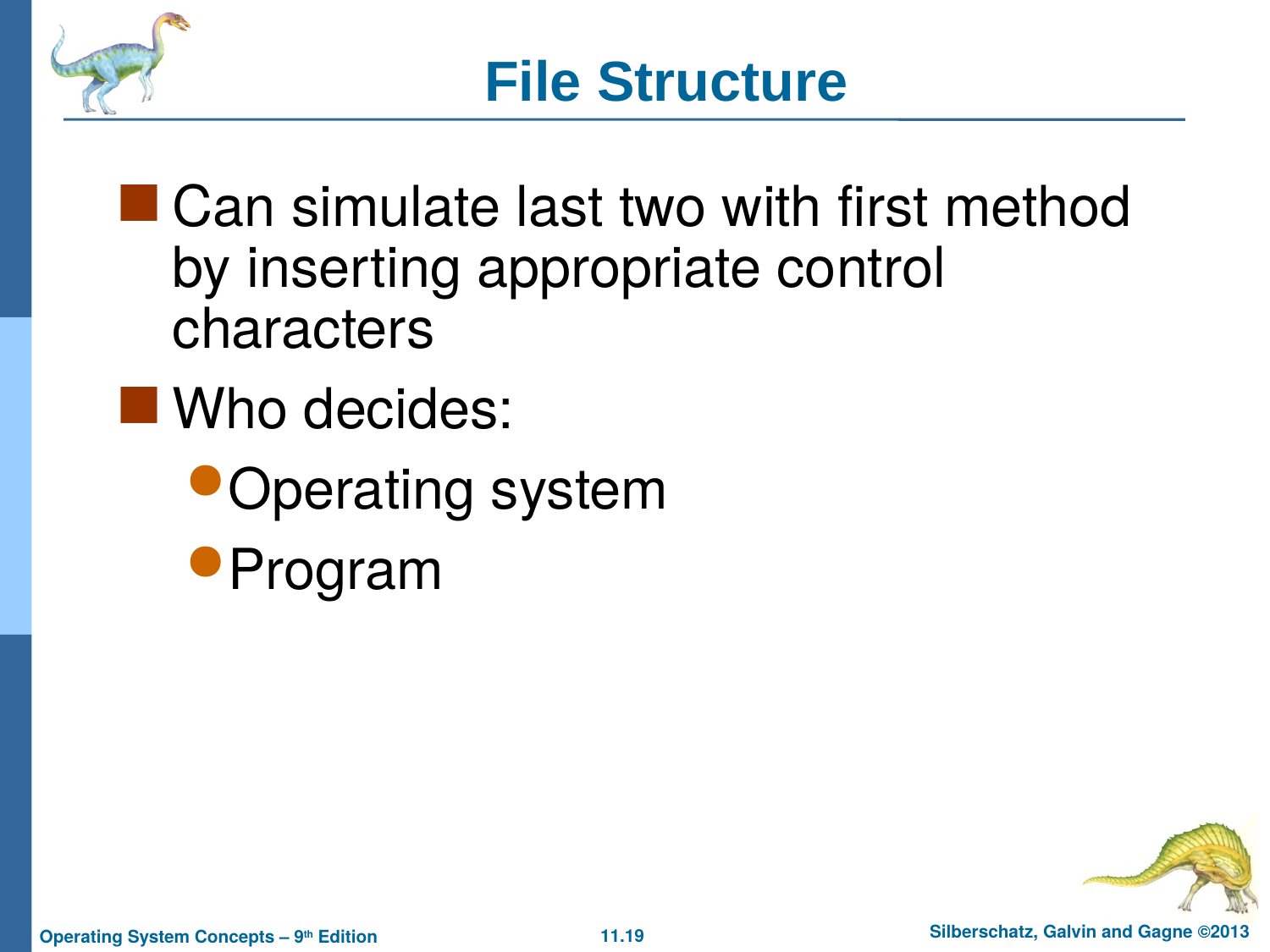

# File Structure
Can simulate last two with first method by inserting appropriate control characters
Who decides:
Operating system
Program